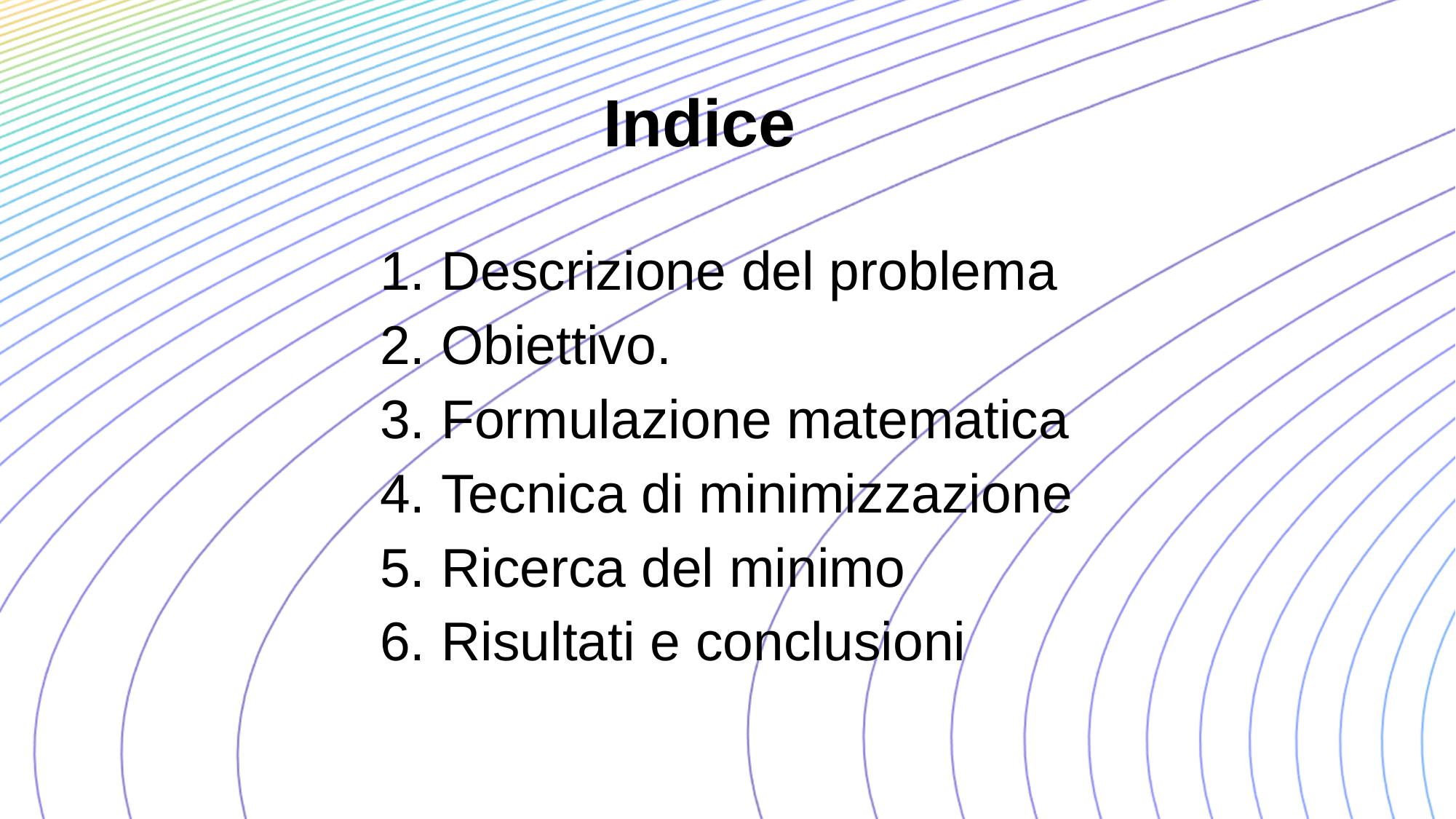

# Indice
Descrizione del problema
Obiettivo.
Formulazione matematica
Tecnica di minimizzazione
Ricerca del minimo
Risultati e conclusioni